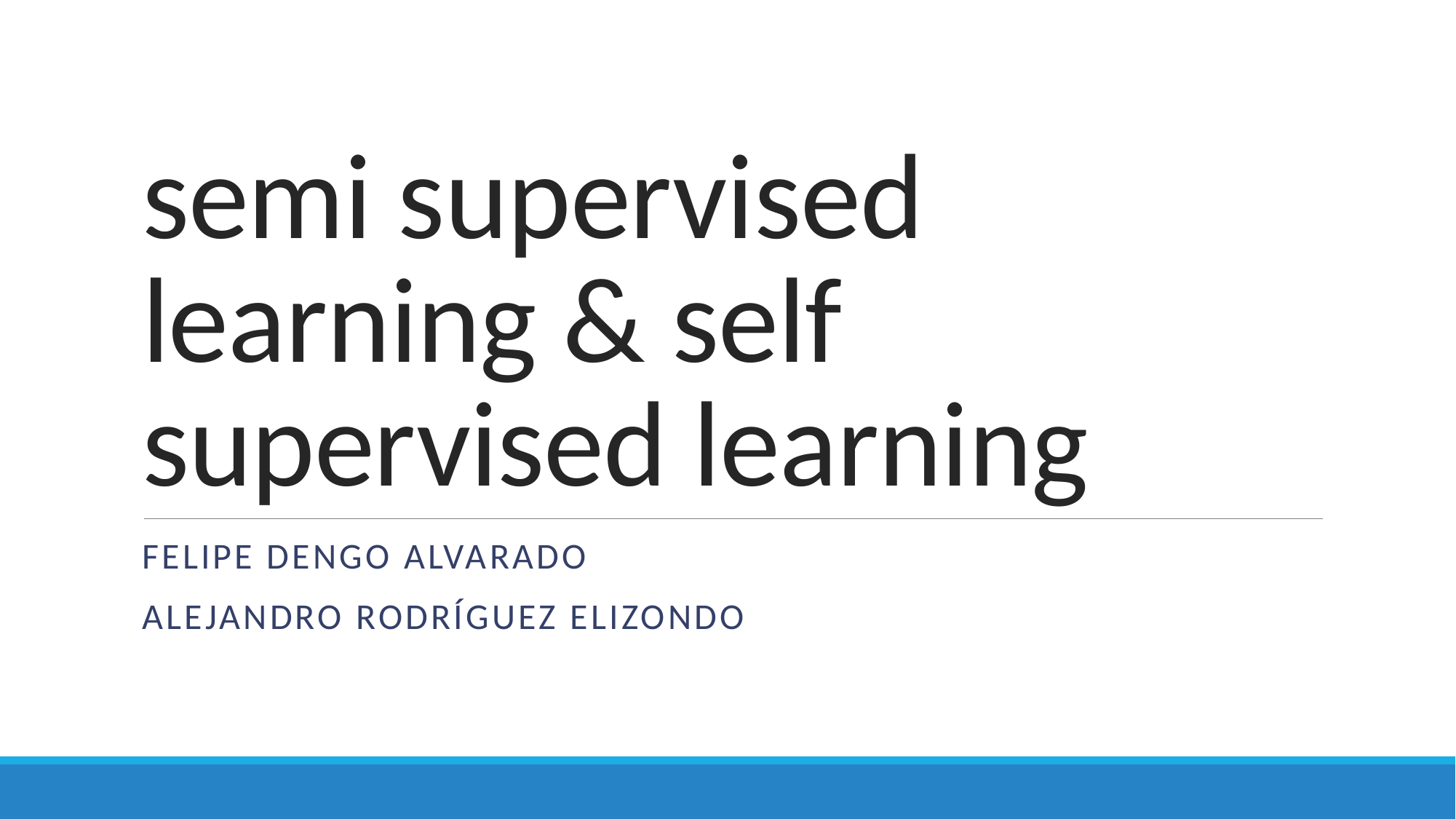

# semi supervised learning & self supervised learning
Felipe dengo Alvarado
Alejandro rodríguez elizondo